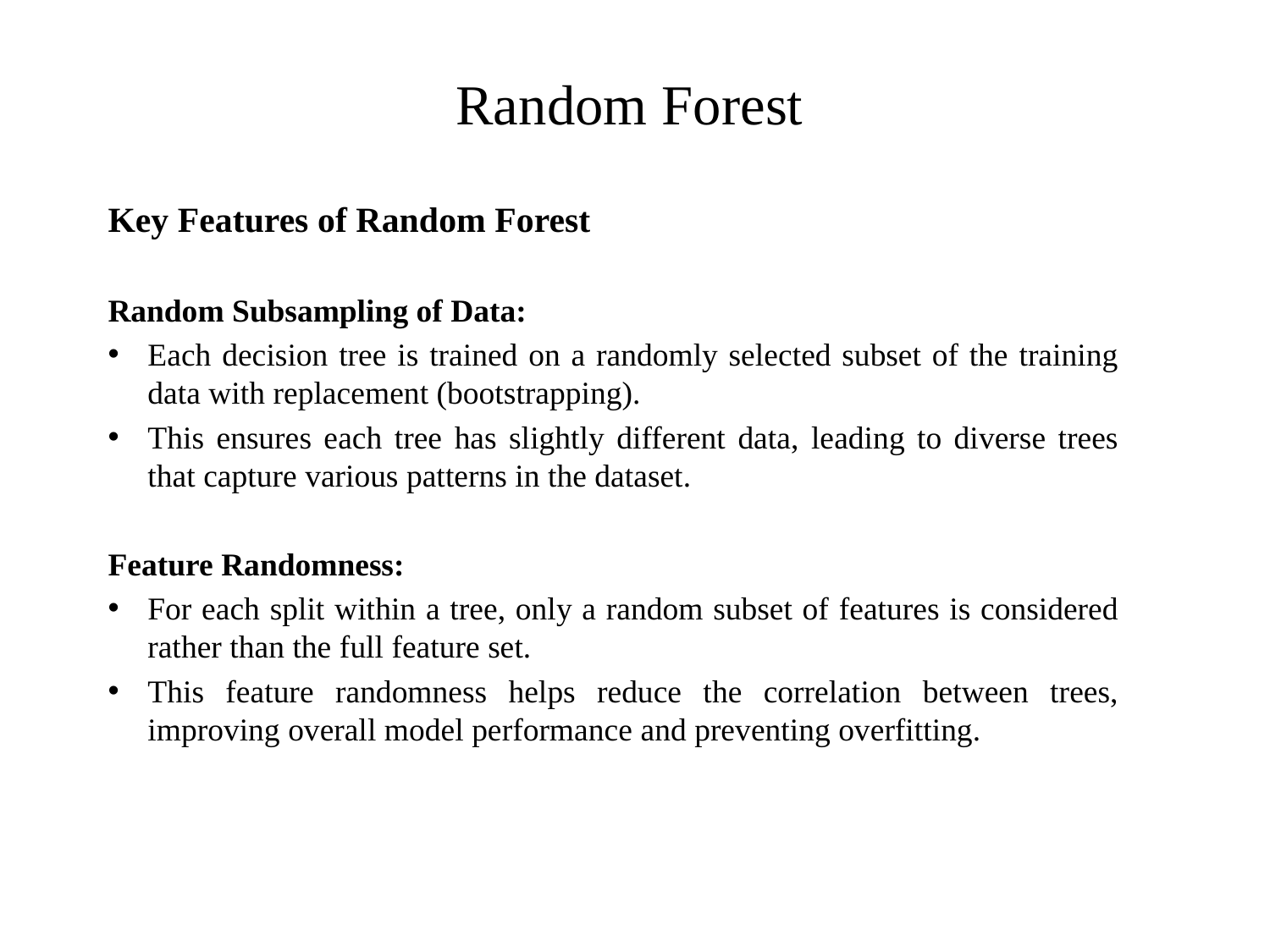

# Random Forest
Key Features of Random Forest

Random Subsampling of Data:
Each decision tree is trained on a randomly selected subset of the training data with replacement (bootstrapping).
This ensures each tree has slightly different data, leading to diverse trees that capture various patterns in the dataset.

Feature Randomness:
For each split within a tree, only a random subset of features is considered rather than the full feature set.
This feature randomness helps reduce the correlation between trees, improving overall model performance and preventing overfitting.